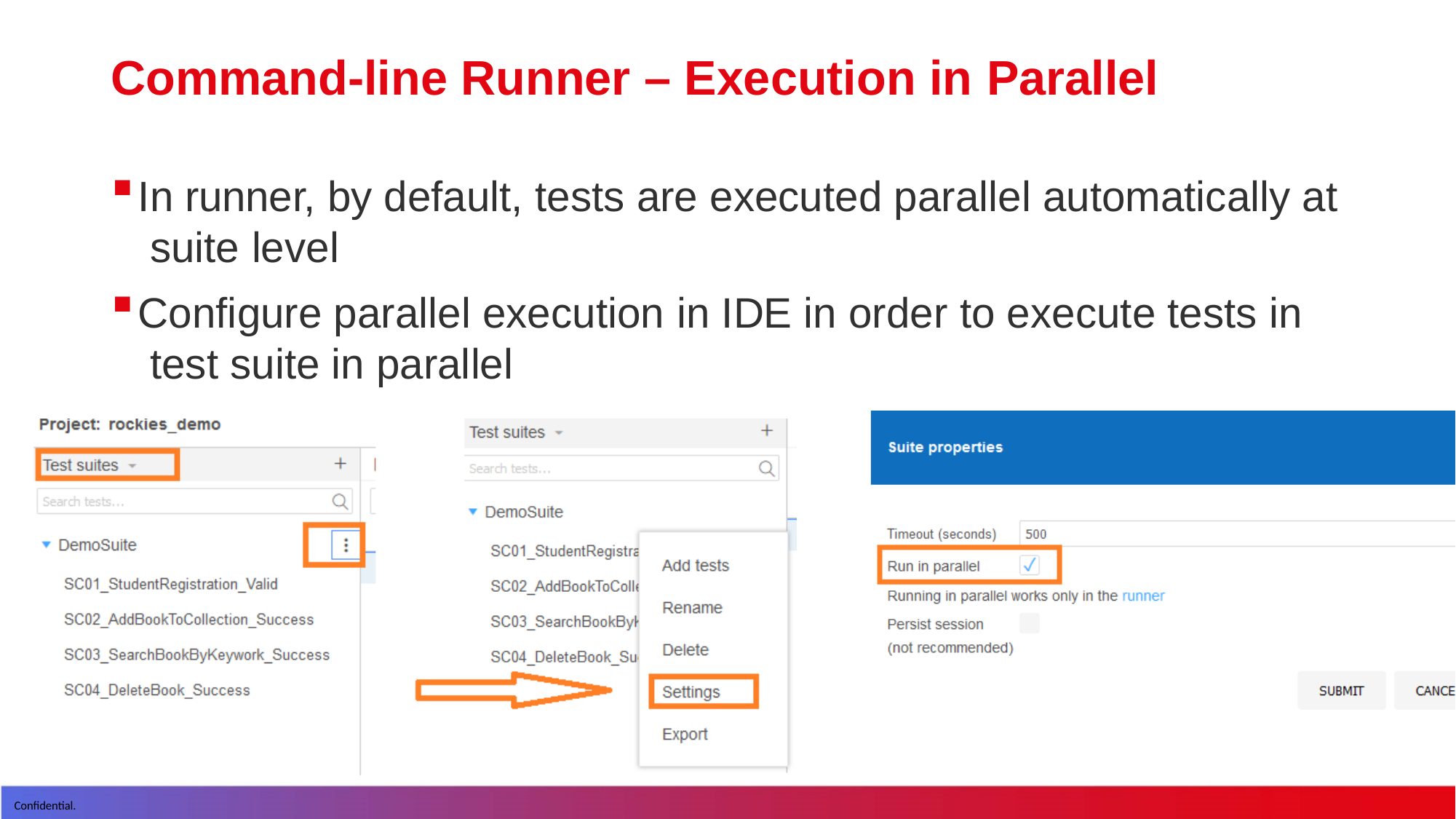

# Command-line Runner – Execution in Parallel
In runner, by default, tests are executed parallel automatically at  suite level
Configure parallel execution in IDE in order to execute tests in  test suite in parallel

Confidential.